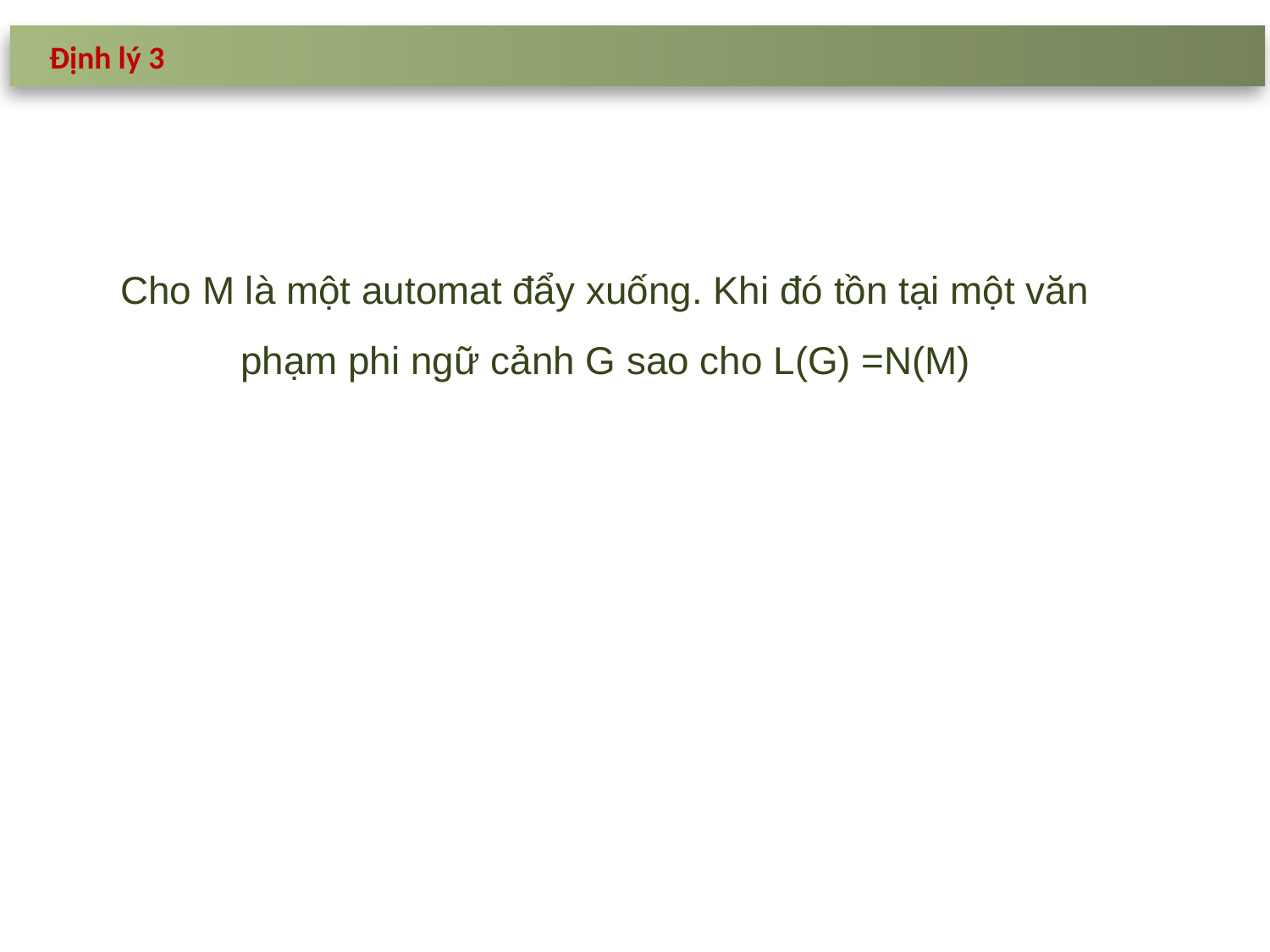

Định lý 3
Cho M là một automat đẩy xuống. Khi đó tồn tại một văn phạm phi ngữ cảnh G sao cho L(G) =N(M)